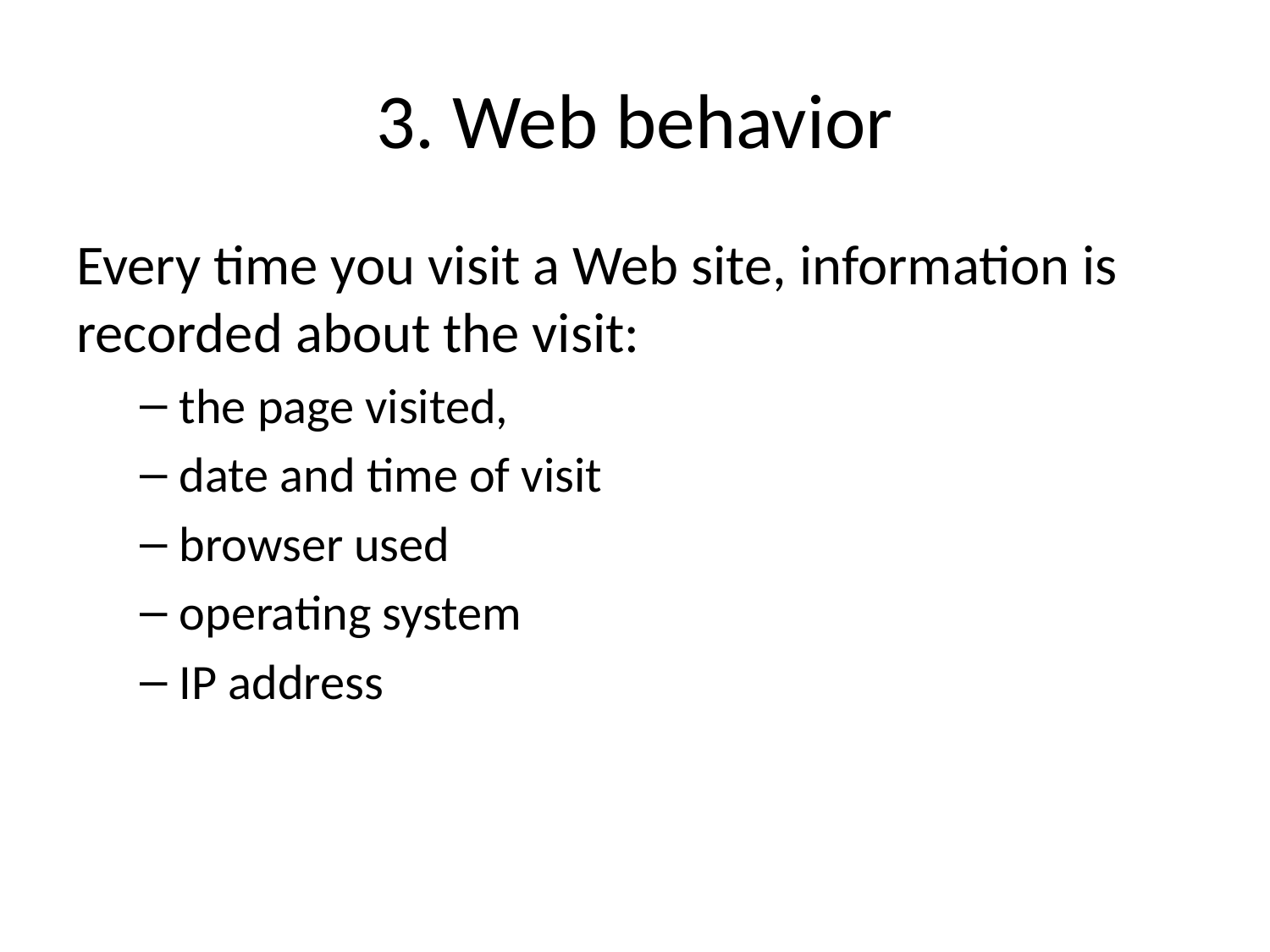

# 3. Web behavior
Every time you visit a Web site, information is recorded about the visit:
the page visited,
date and time of visit
browser used
operating system
IP address